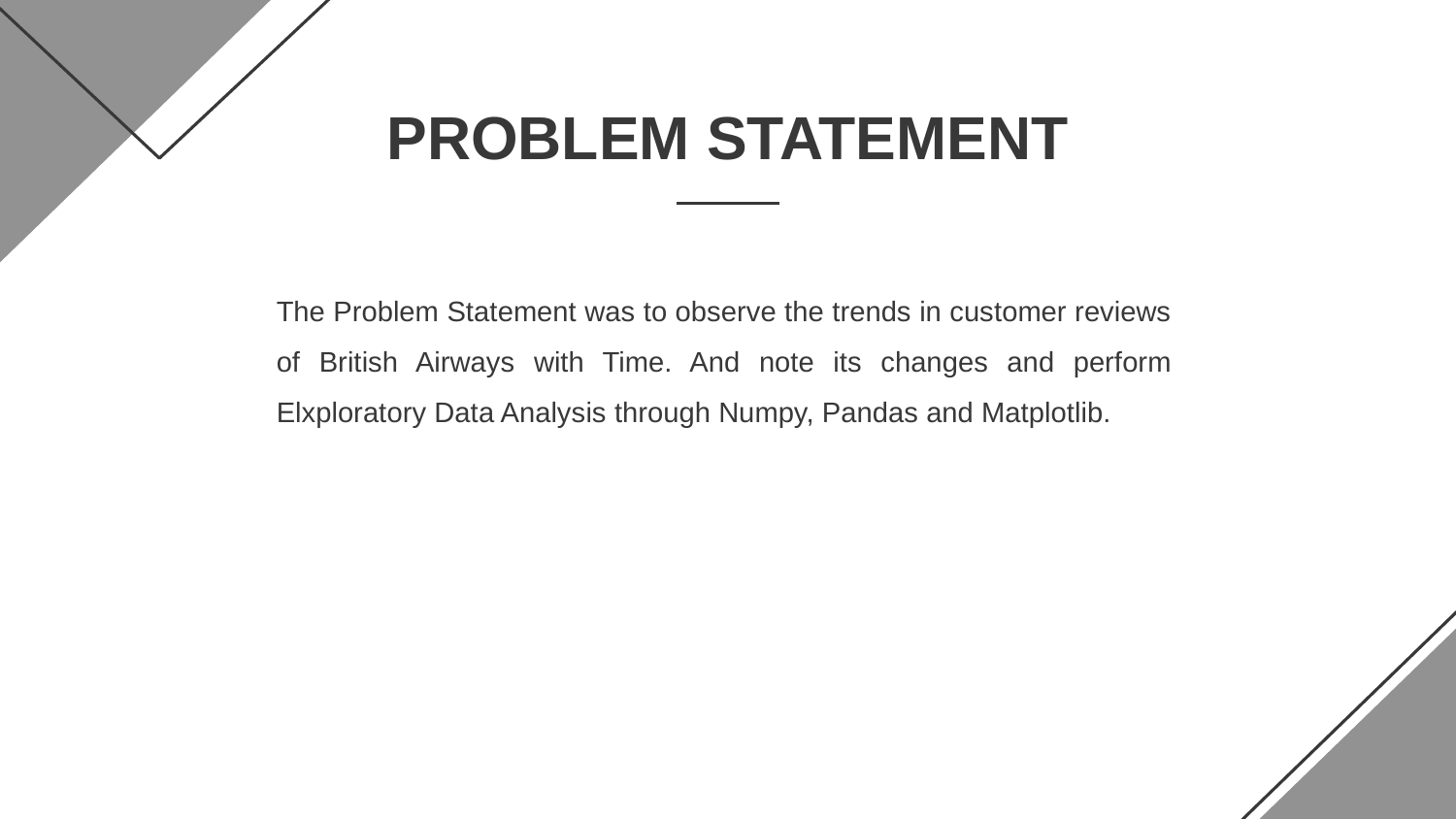

# PROBLEM STATEMENT
The Problem Statement was to observe the trends in customer reviews of British Airways with Time. And note its changes and perform Elxploratory Data Analysis through Numpy, Pandas and Matplotlib.